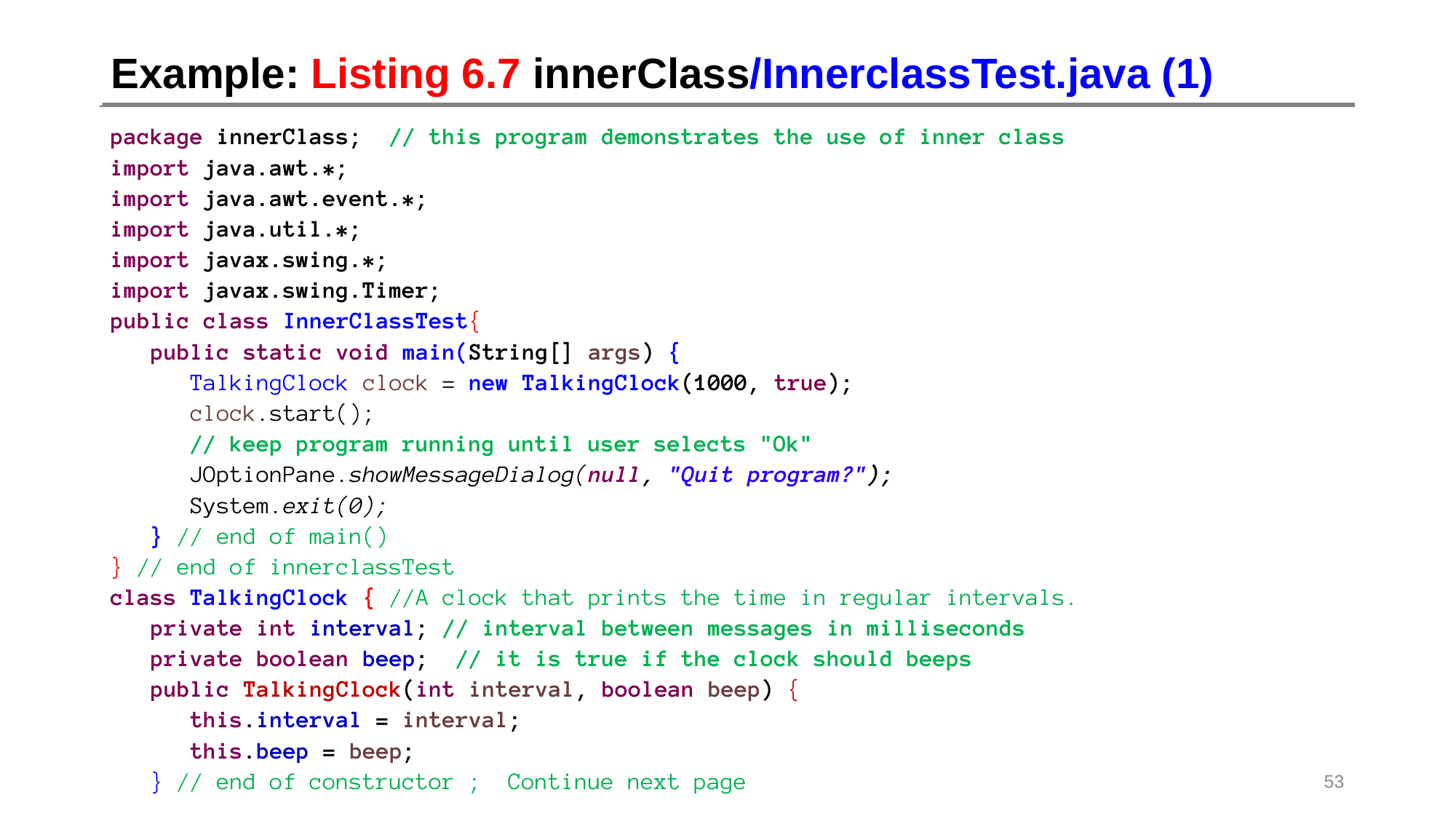

# Example: Listing 6.7 innerClass/InnerclassTest.java (1)
package innerClass;  // this program demonstrates the use of inner class
import java.awt.*;
import java.awt.event.*;
import java.util.*;
import javax.swing.*;
import javax.swing.Timer;
public class InnerClassTest{
   public static void main(String[] args) {
      TalkingClock clock = new TalkingClock(1000, true);
      clock.start();
      // keep program running until user selects "Ok"
      JOptionPane.showMessageDialog(null, "Quit program?");
      System.exit(0);
   } // end of main()
} // end of innerclassTest
class TalkingClock { //A clock that prints the time in regular intervals.
   private int interval; // interval between messages in milliseconds
   private boolean beep;  // it is true if the clock should beeps
   public TalkingClock(int interval, boolean beep) {
      this.interval = interval;
      this.beep = beep;
   } // end of constructor ;  Continue next page
53